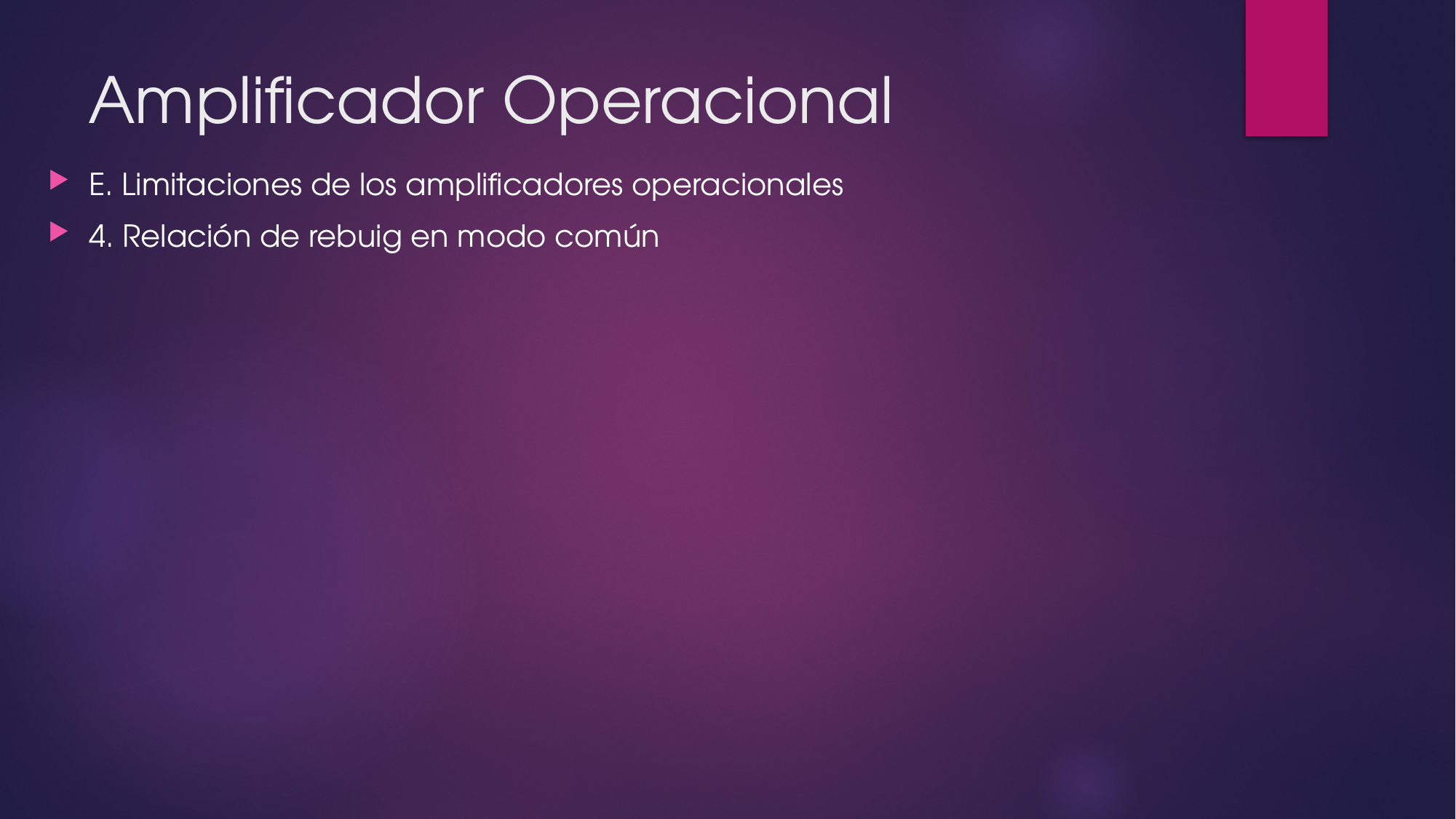

# Amplificador Operacional
E. Limitaciones de los amplificadores operacionales
4. Relación de rebuig en modo común